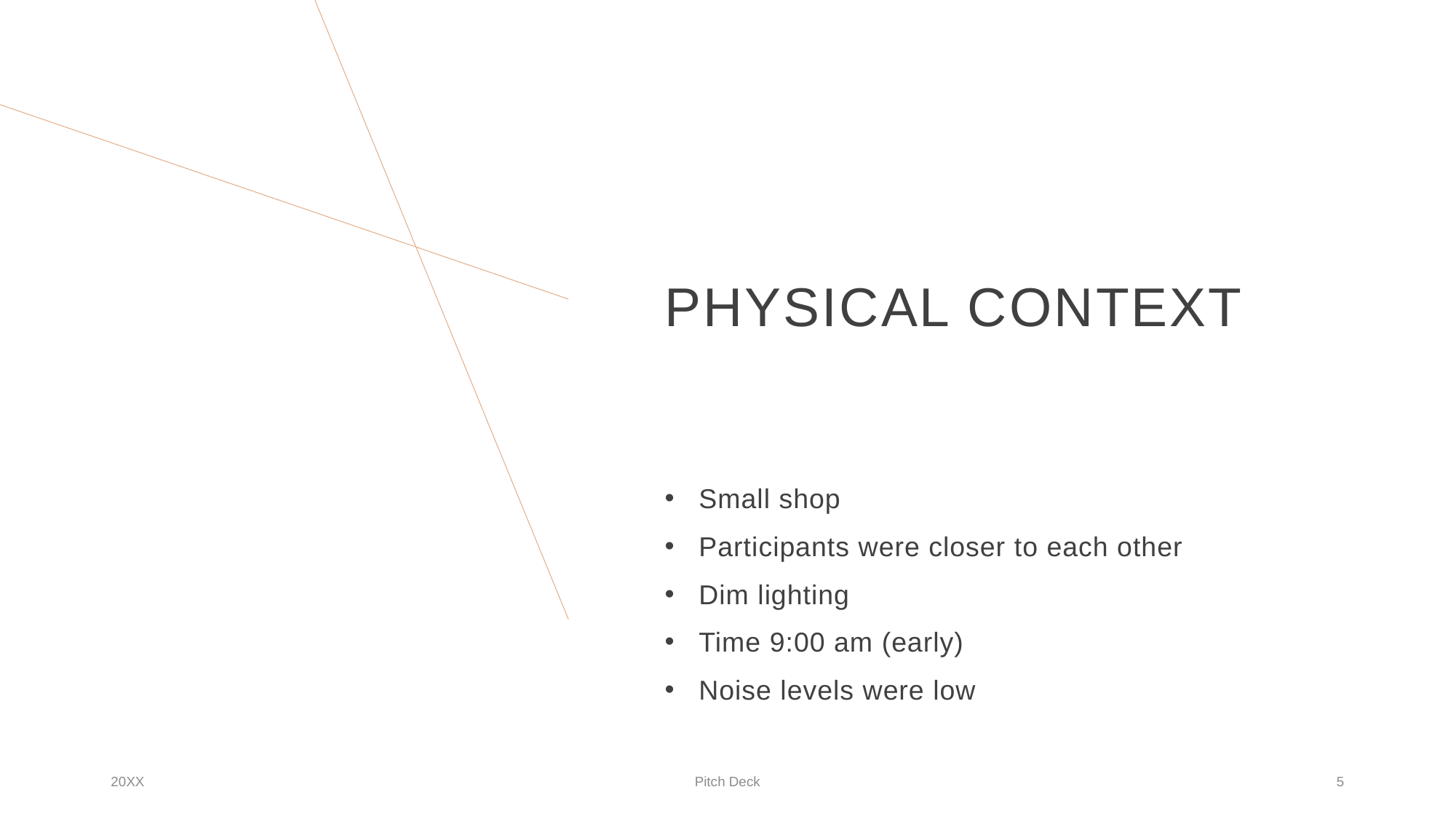

# Physical COntext
Small shop
Participants were closer to each other
Dim lighting
Time 9:00 am (early)
Noise levels were low

20XX
Pitch Deck
5